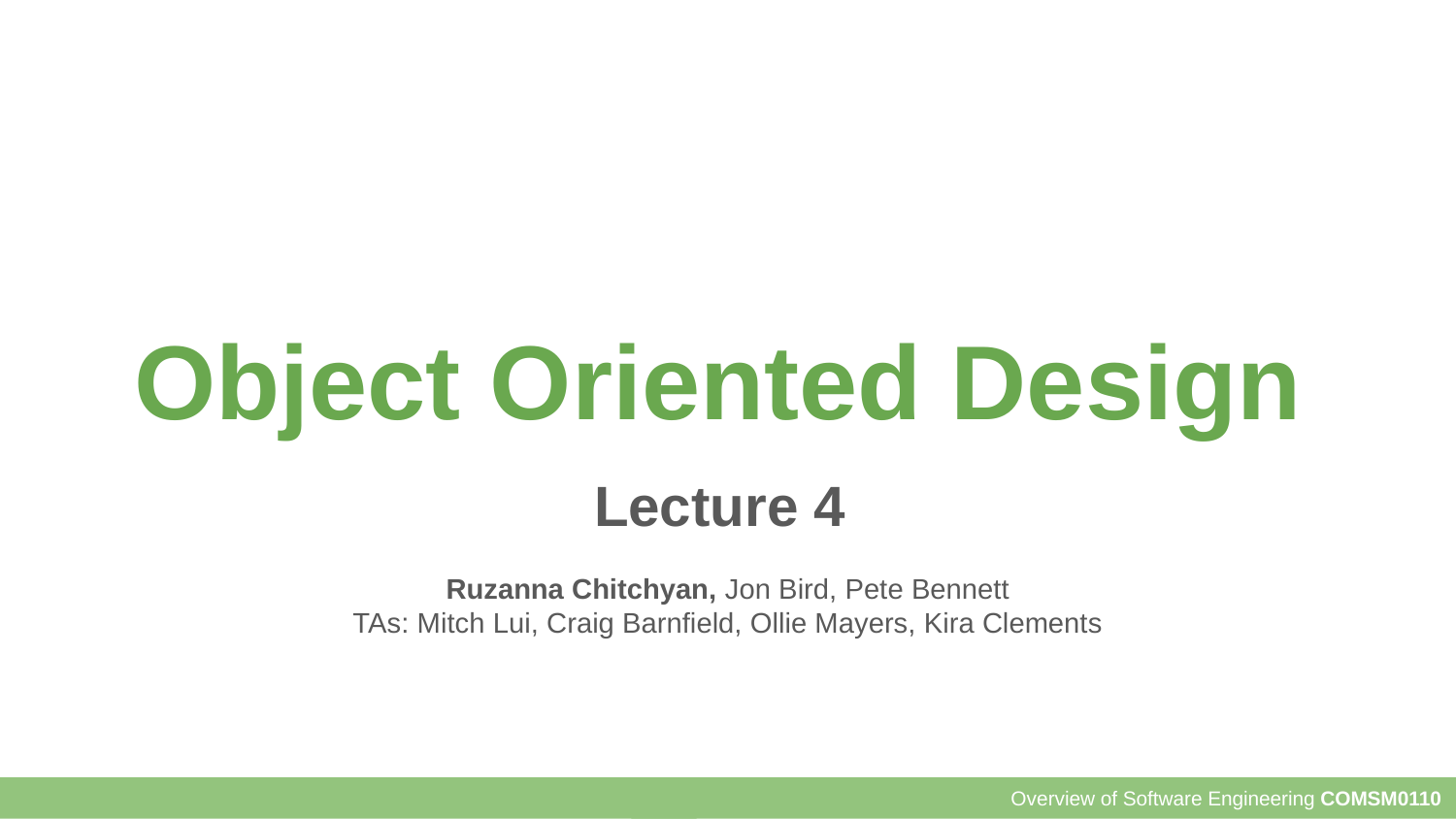

# Object Oriented Design
Lecture 4

Ruzanna Chitchyan, Jon Bird, Pete Bennett
TAs: Mitch Lui, Craig Barnfield, Ollie Mayers, Kira Clements